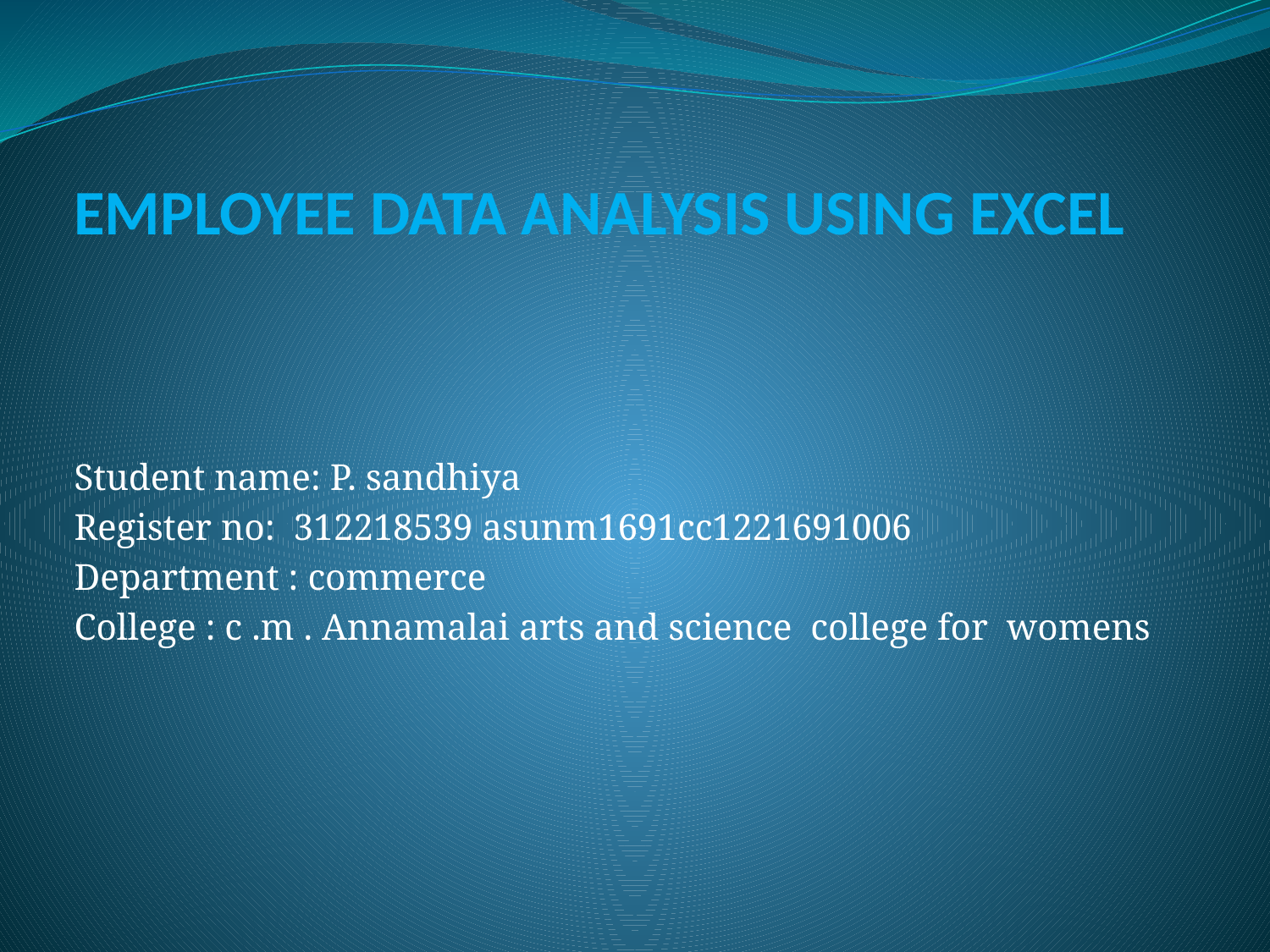

# EMPLOYEE DATA ANALYSIS USING EXCEL
Student name: P. sandhiya
Register no:  312218539 asunm1691cc1221691006
Department : commerce
College : c .m . Annamalai arts and science  college for  womens